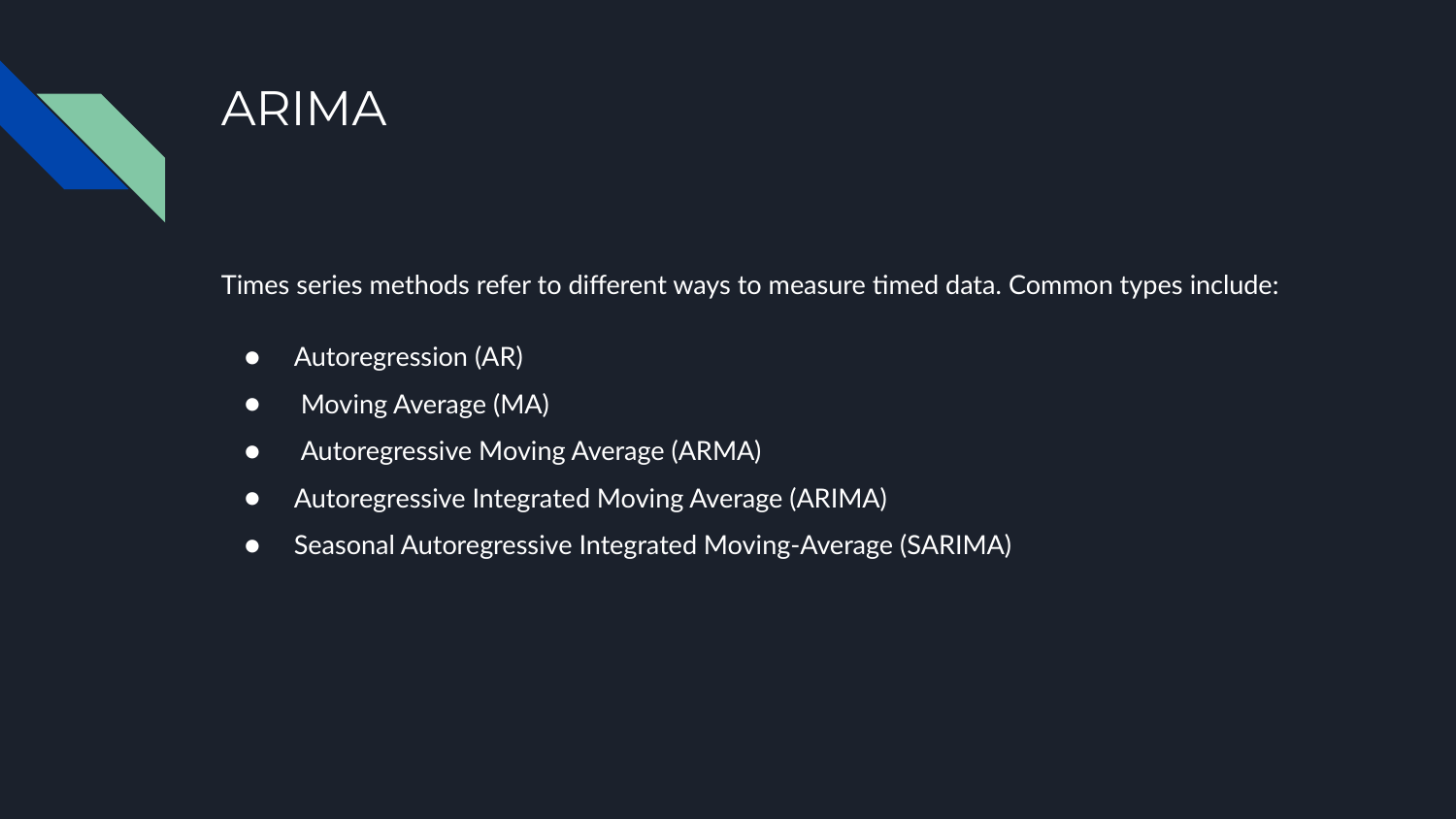

# ARIMA
Times series methods refer to different ways to measure timed data. Common types include:
Autoregression (AR)
 Moving Average (MA)
 Autoregressive Moving Average (ARMA)
Autoregressive Integrated Moving Average (ARIMA)
Seasonal Autoregressive Integrated Moving-Average (SARIMA)